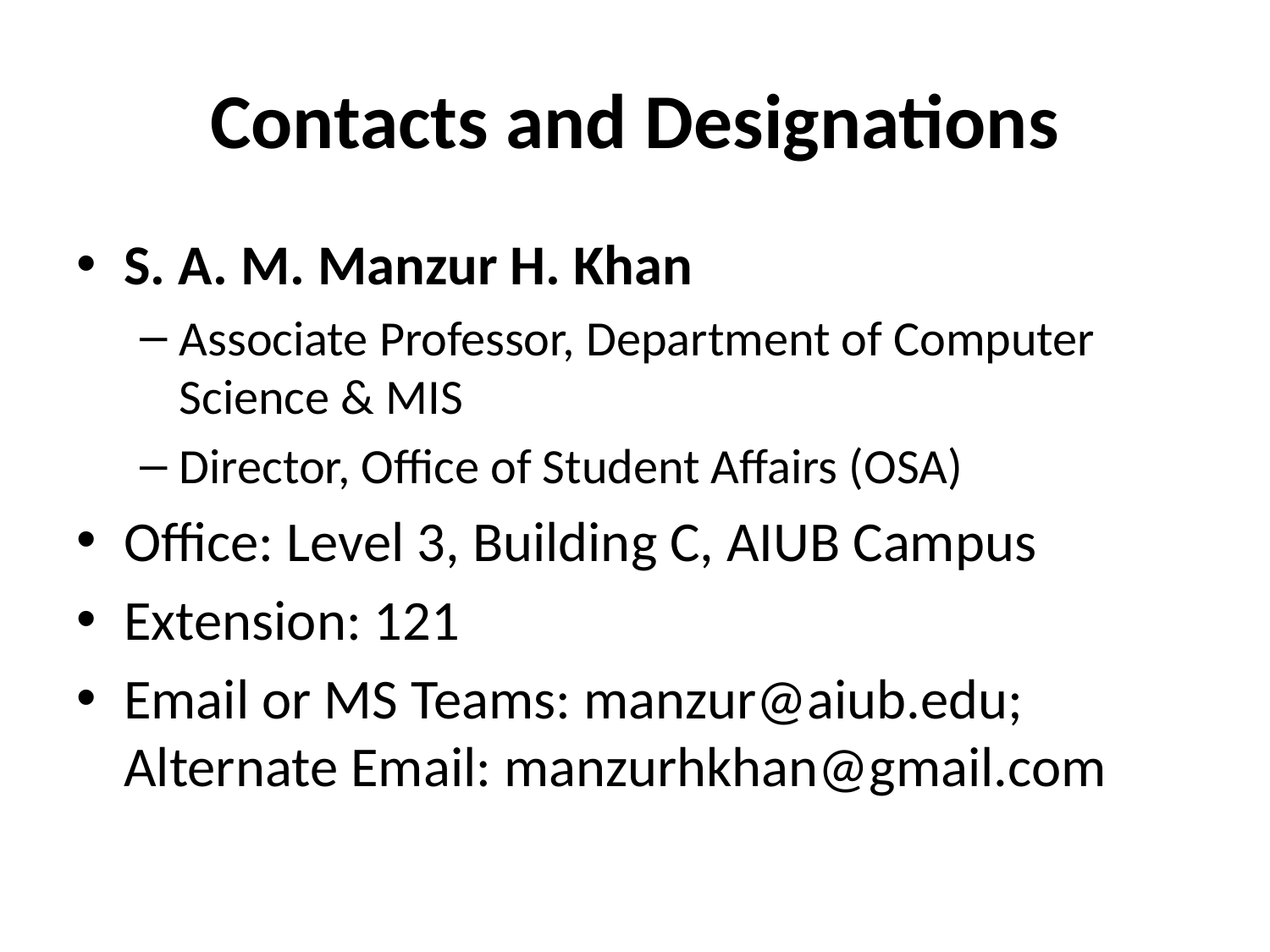

# Contacts and Designations
S. A. M. Manzur H. Khan
Associate Professor, Department of Computer Science & MIS
Director, Office of Student Affairs (OSA)
Office: Level 3, Building C, AIUB Campus
Extension: 121
Email or MS Teams: manzur@aiub.edu; Alternate Email: manzurhkhan@gmail.com